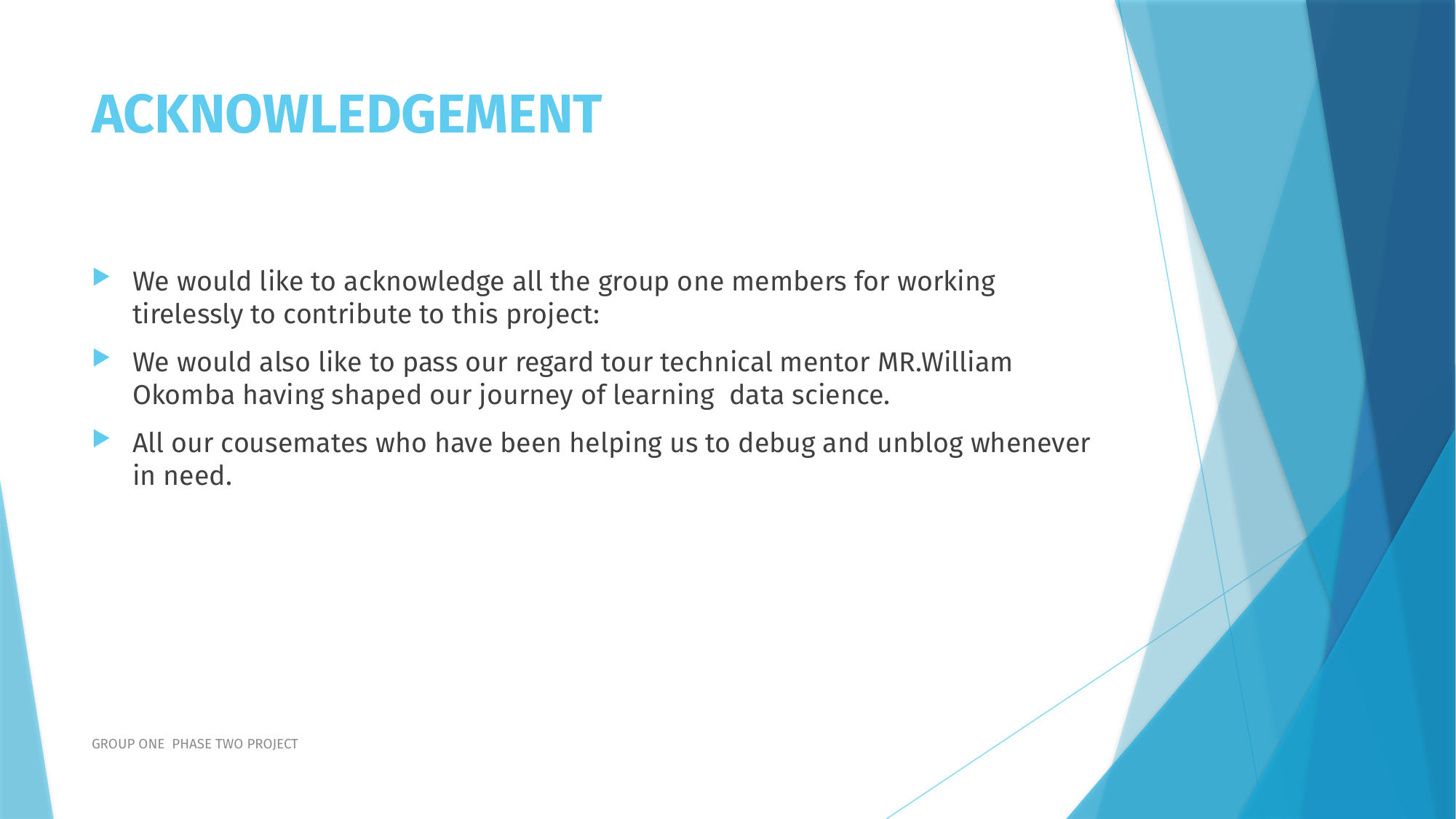

# ACKNOWLEDGEMENT
We would like to acknowledge all the group one members for working tirelessly to contribute to this project:
We would also like to pass our regard tour technical mentor MR.William Okomba having shaped our journey of learning  data science.
All our cousemates who have been helping us to debug and unblog whenever in need.
GROUP ONE  PHASE TWO PROJECT
20